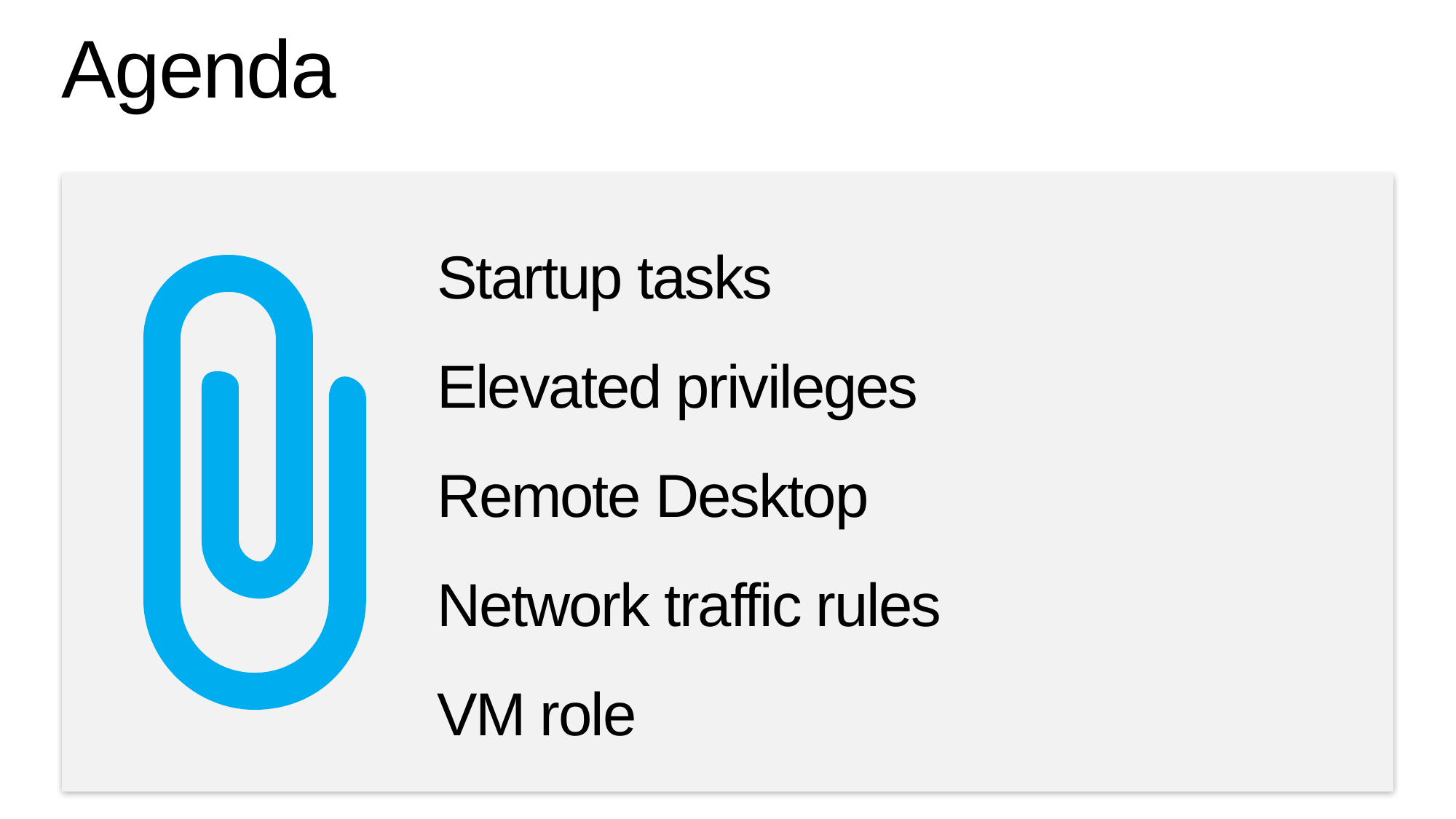

# Agenda
Startup tasks
Elevated privileges
Remote Desktop
Network traffic rules
VM role